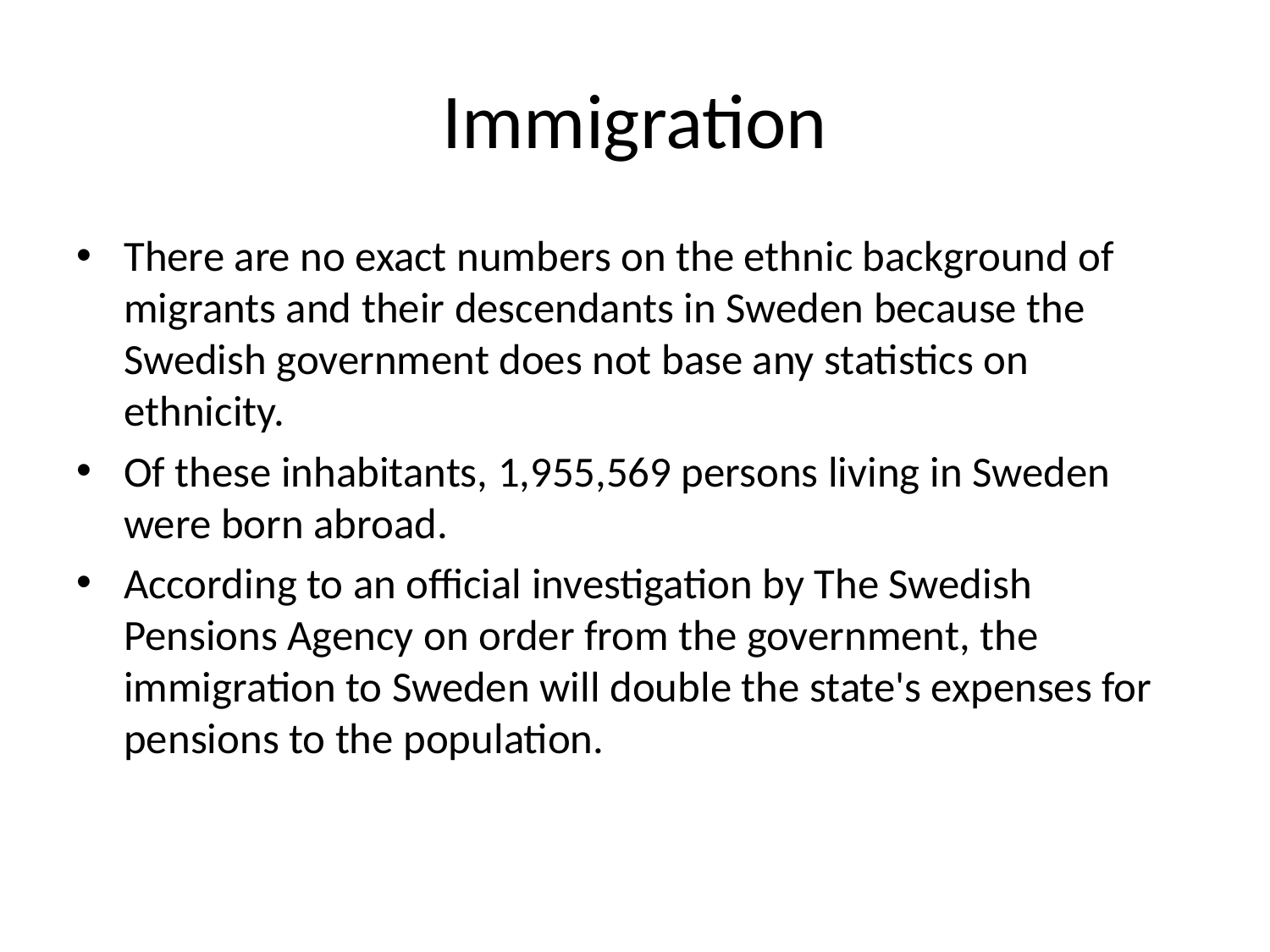

# Immigration
There are no exact numbers on the ethnic background of migrants and their descendants in Sweden because the Swedish government does not base any statistics on ethnicity.
Of these inhabitants, 1,955,569 persons living in Sweden were born abroad.
According to an official investigation by The Swedish Pensions Agency on order from the government, the immigration to Sweden will double the state's expenses for pensions to the population.